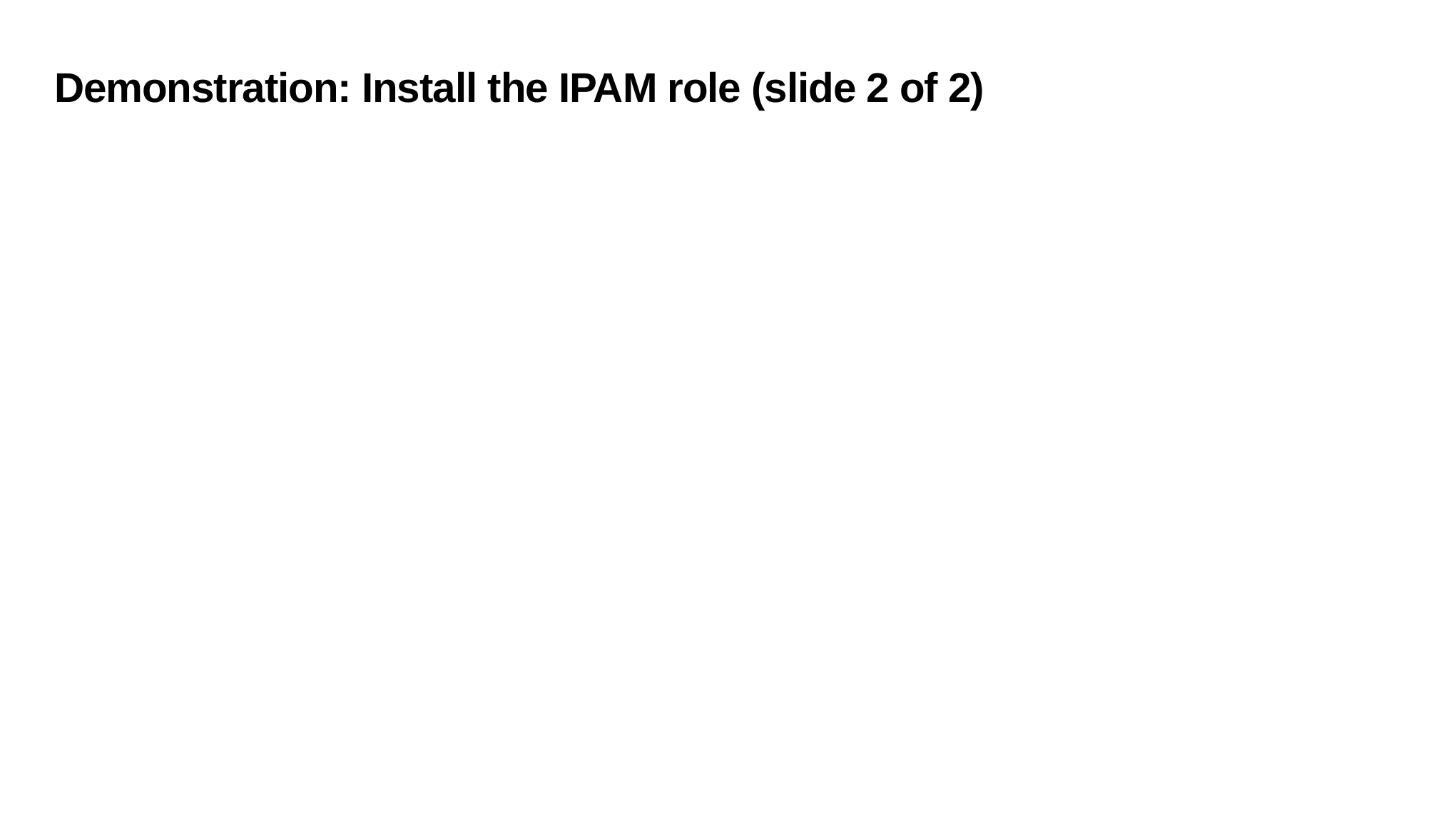

# Demonstration: Install the IPAM role (slide 2 of 2)